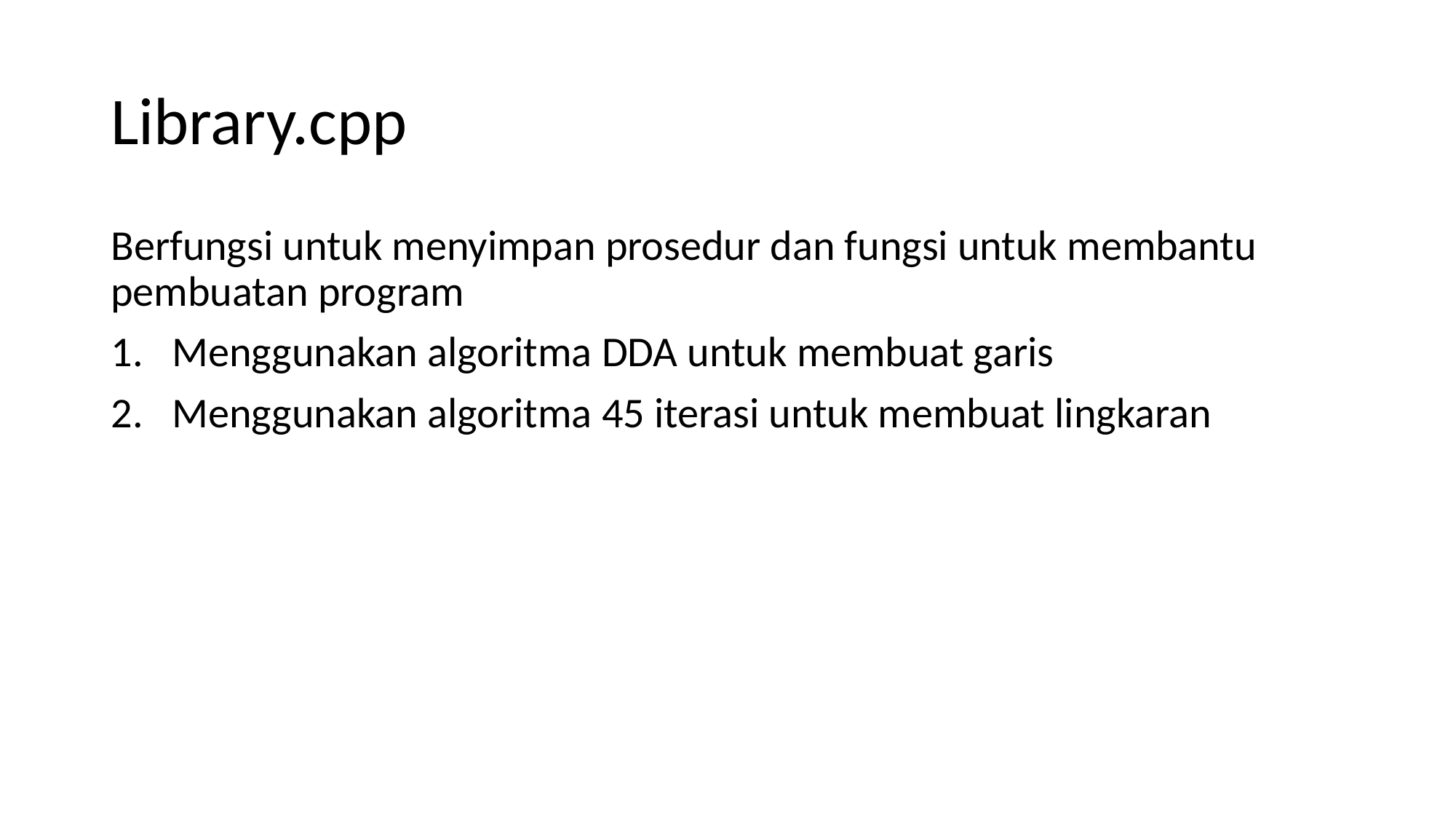

# Library.cpp
Berfungsi untuk menyimpan prosedur dan fungsi untuk membantu pembuatan program
Menggunakan algoritma DDA untuk membuat garis
Menggunakan algoritma 45 iterasi untuk membuat lingkaran